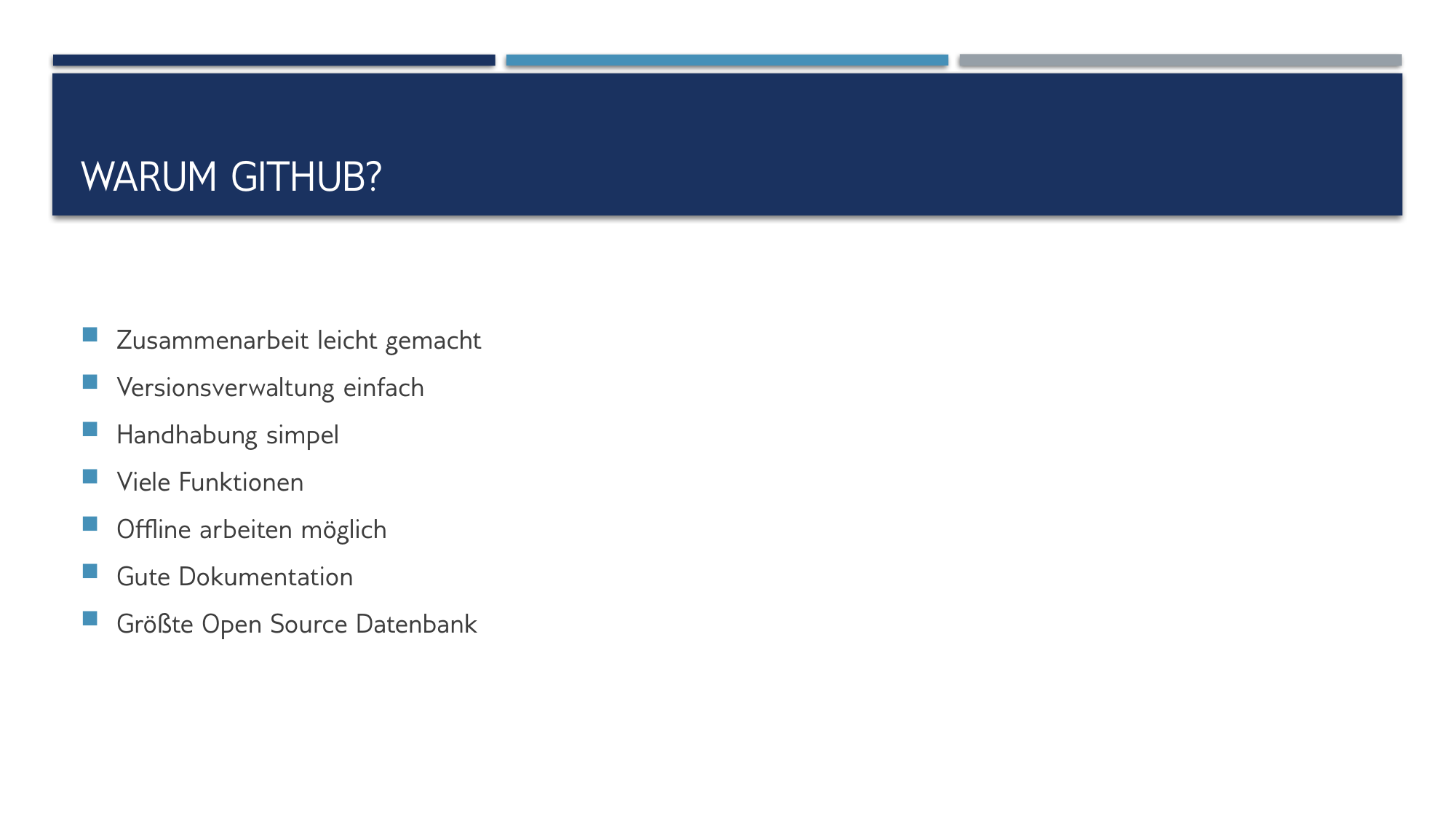

# Warum github?
Zusammenarbeit leicht gemacht
Versionsverwaltung einfach
Handhabung simpel
Viele Funktionen
Offline arbeiten möglich
Gute Dokumentation
Größte Open Source Datenbank